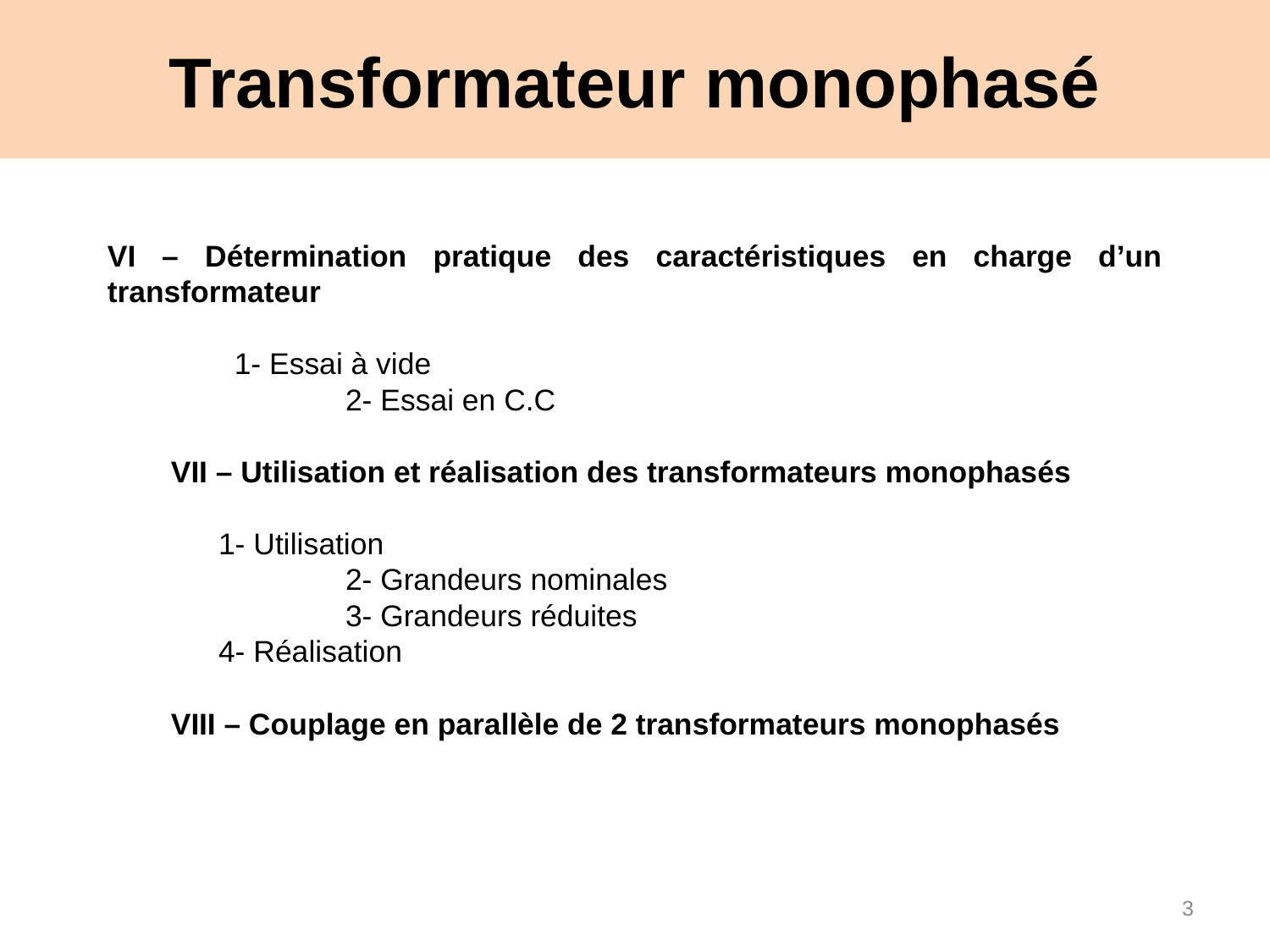

# Transformateur monophasé

VI – Détermination pratique des caractéristiques en charge d’un transformateur

	1- Essai à vide
		2- Essai en C.C

VII – Utilisation et réalisation des transformateurs monophasés

	1- Utilisation
		2- Grandeurs nominales
		3- Grandeurs réduites
	4- Réalisation

VIII – Couplage en parallèle de 2 transformateurs monophasés
3